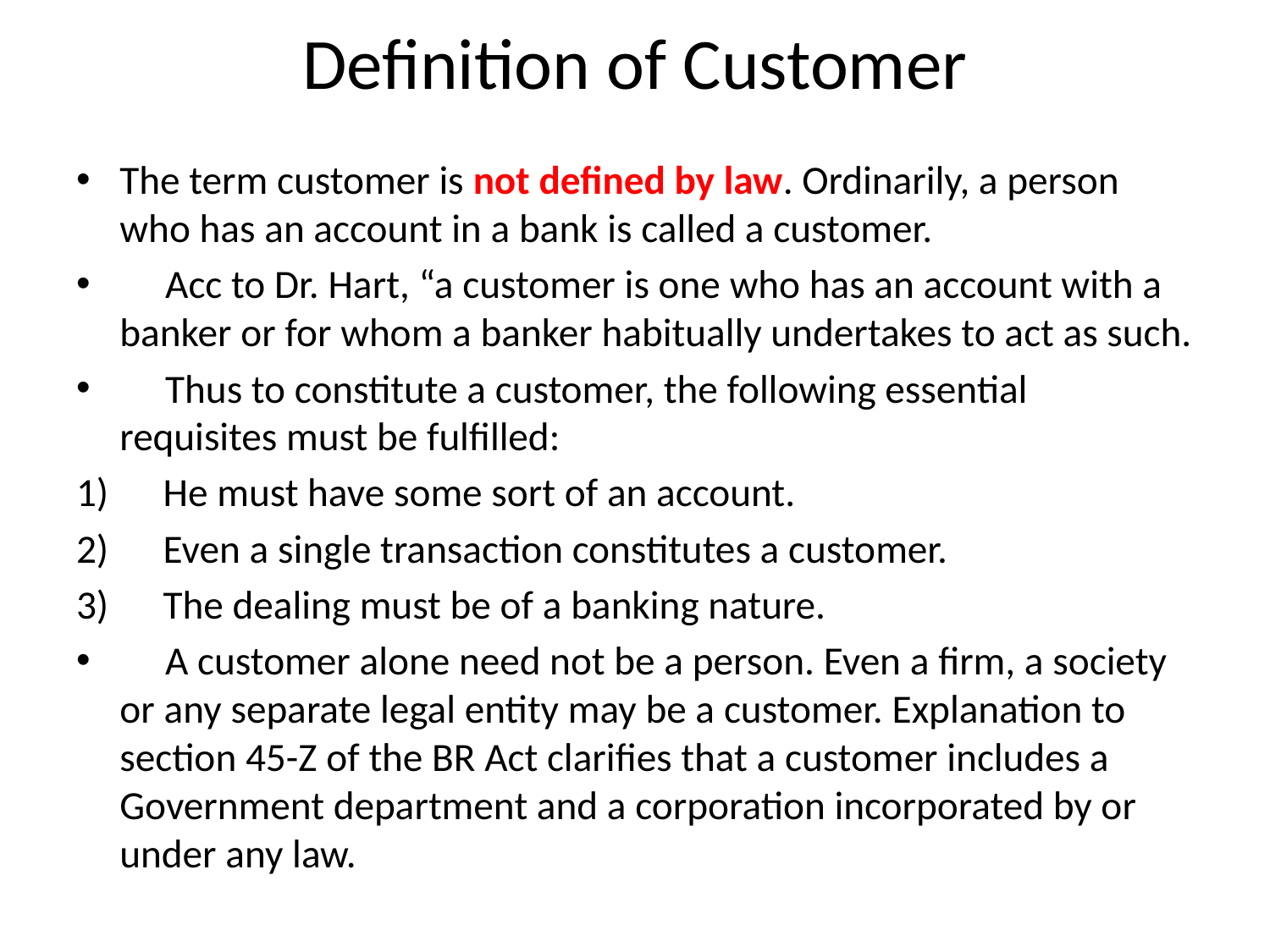

# Definition of Customer
The term customer is not defined by law. Ordinarily, a person who has an account in a bank is called a customer.
     Acc to Dr. Hart, “a customer is one who has an account with a banker or for whom a banker habitually undertakes to act as such.
     Thus to constitute a customer, the following essential requisites must be fulfilled:
1)      He must have some sort of an account.
2)      Even a single transaction constitutes a customer.
3)      The dealing must be of a banking nature.
     A customer alone need not be a person. Even a firm, a society or any separate legal entity may be a customer. Explanation to section 45-Z of the BR Act clarifies that a customer includes a Government department and a corporation incorporated by or under any law.